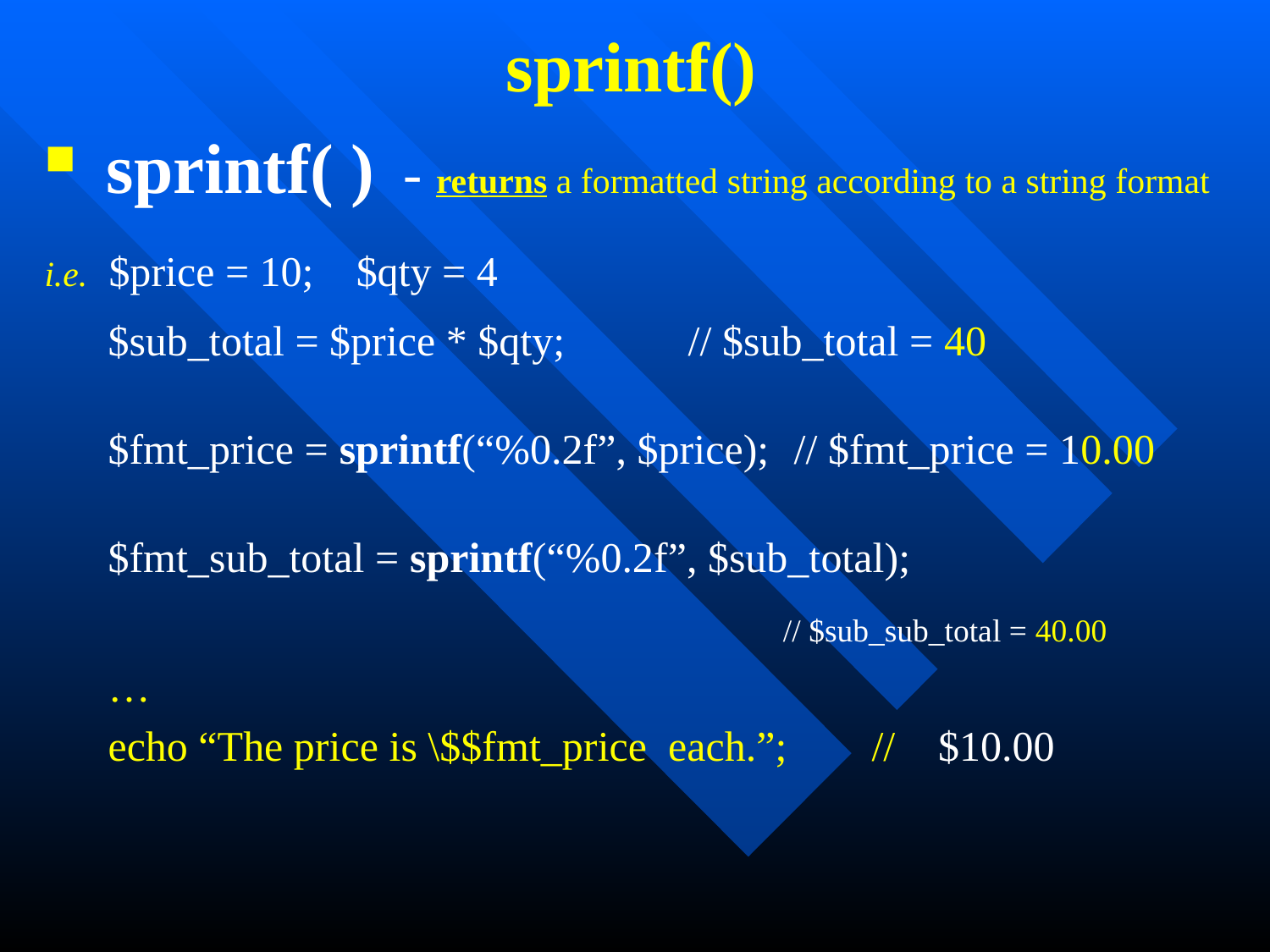

# sprintf()
 sprintf( )  - returns a formatted string according to a string format

i.e.  $price = 10;    $qty = 4
$sub_total = $price * $qty;          // $sub_total = 40

$fmt_price = sprintf(“%0.2f”, $price);  // $fmt_price = 10.00

$fmt_sub_total = sprintf(“%0.2f”, $sub_total);
                                                       // $sub_sub_total = 40.00
…
echo “The price is \$$fmt_price  each.”;        //    $10.00